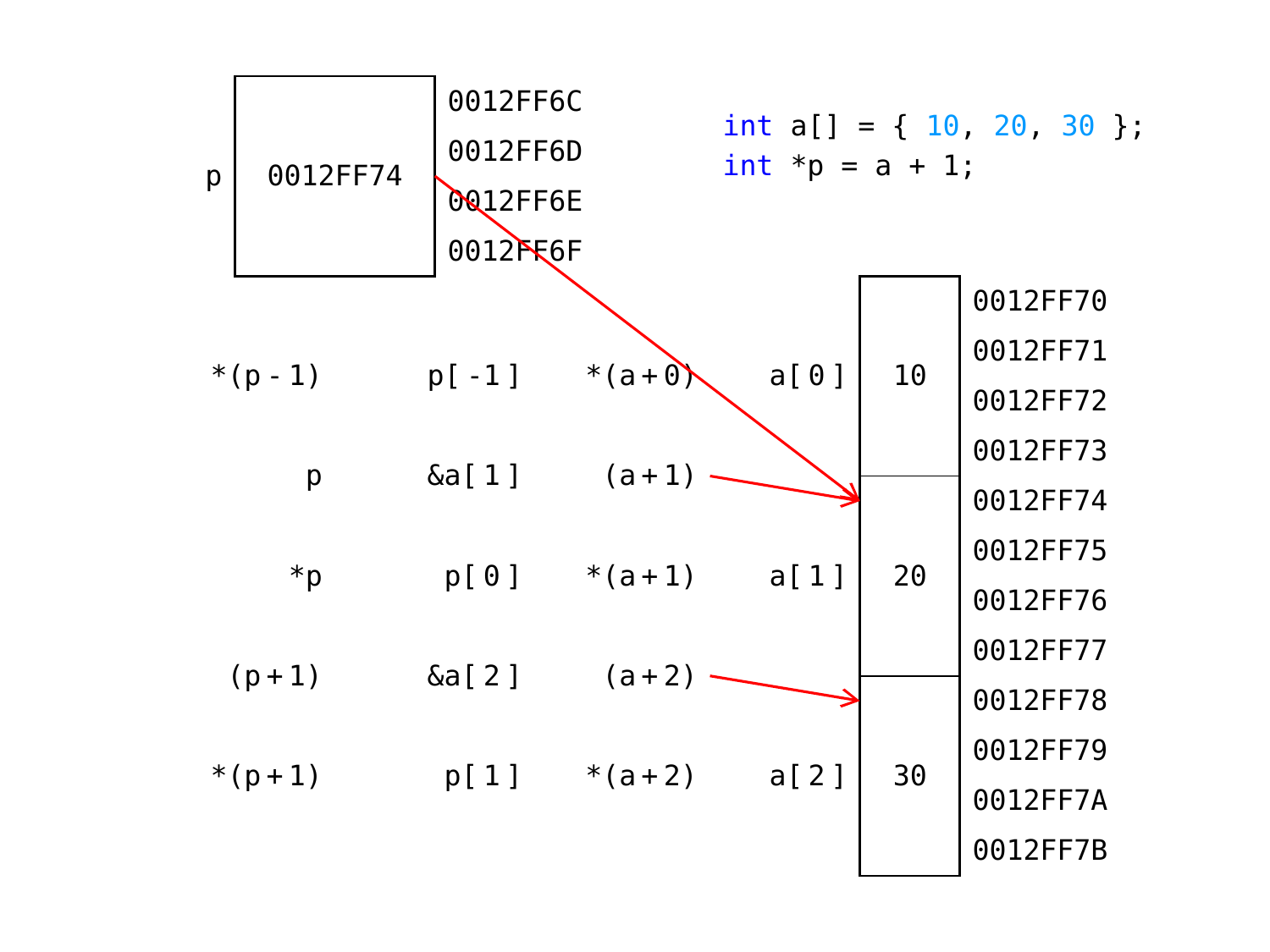

| p | 0012FF74 | 0012FF6C |
| --- | --- | --- |
|  |  | 0012FF6D |
|  |  | 0012FF6E |
|  |  | 0012FF6F |
int a[] = { 10, 20, 30 };
int *p = a + 1;

|  |  |  |  | 10 | 0012FF70 |
| --- | --- | --- | --- | --- | --- |
| \*(p-1) | p[-1] | \*(a+0) | a[0] |  | 0012FF71 |
|  |  |  |  |  | 0012FF72 |
| p | &a[1] | (a+1) |  |  | 0012FF73 |
|  |  |  |  | 20 | 0012FF74 |
| \*p | p[0] | \*(a+1) | a[1] |  | 0012FF75 |
|  |  |  |  |  | 0012FF76 |
| (p+1) | &a[2] | (a+2) |  |  | 0012FF77 |
|  |  |  |  | 30 | 0012FF78 |
| \*(p+1) | p[1] | \*(a+2) | a[2] |  | 0012FF79 |
|  |  |  |  |  | 0012FF7A |
|  |  |  |  |  | 0012FF7B |